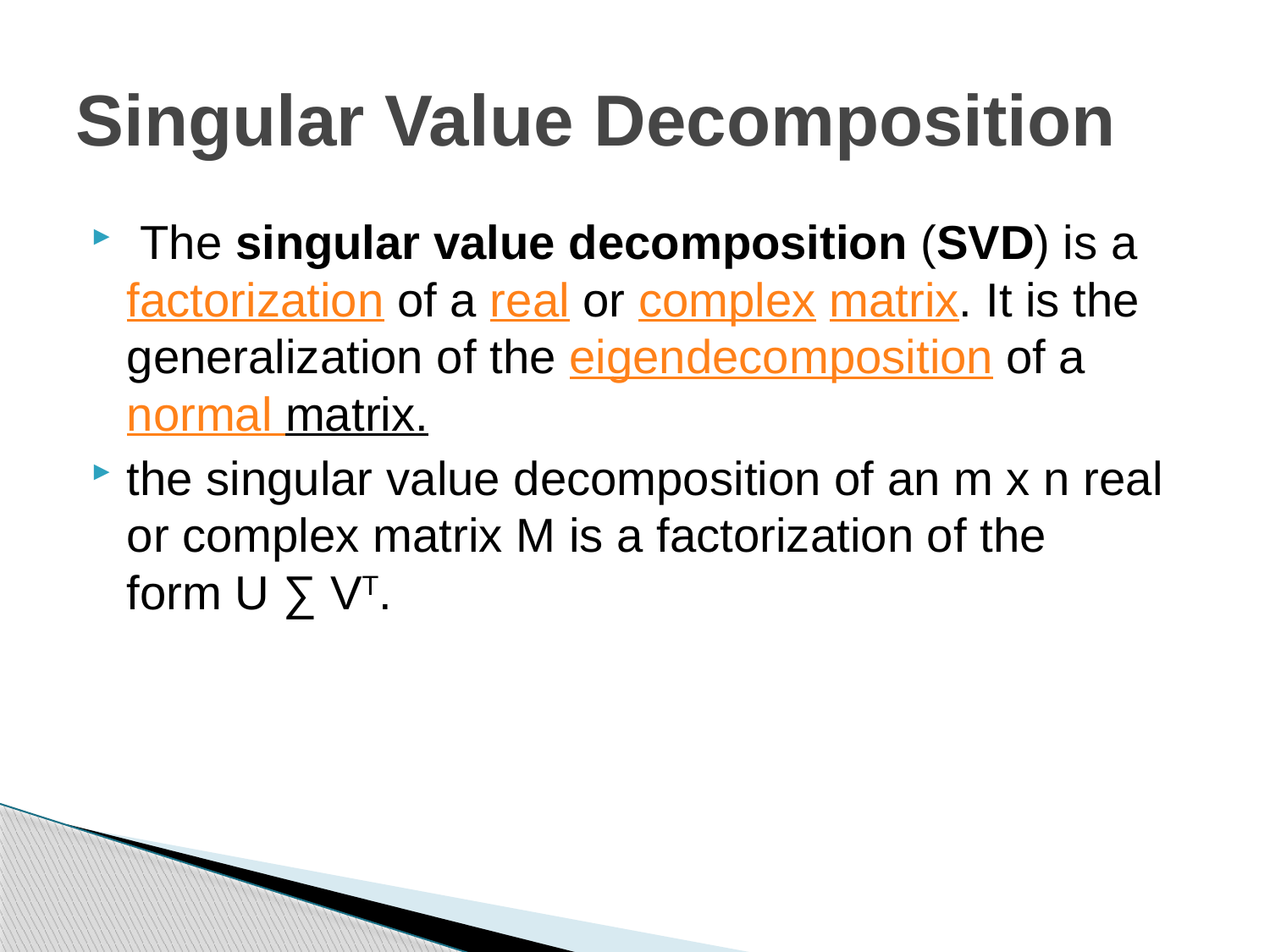

# Singular Value Decomposition
 The singular value decomposition (SVD) is a factorization of a real or complex matrix. It is the generalization of the eigendecomposition of a normal matrix.
the singular value decomposition of an m x n real or complex matrix M is a factorization of the form U ∑ VT.